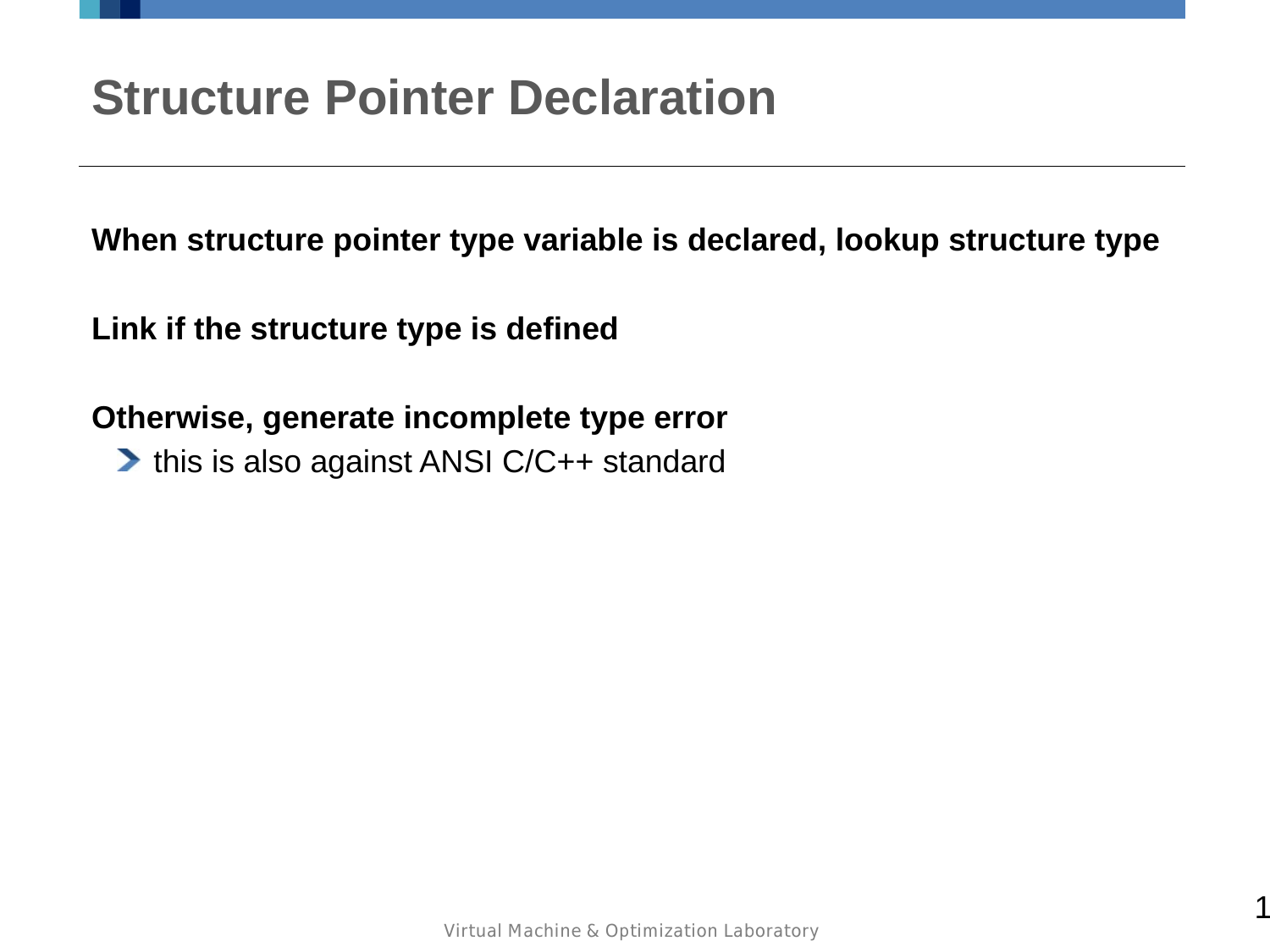

# Structure Pointer Declaration
When structure pointer type variable is declared, lookup structure type

Link if the structure type is defined

Otherwise, generate incomplete type error
this is also against ANSI C/C++ standard